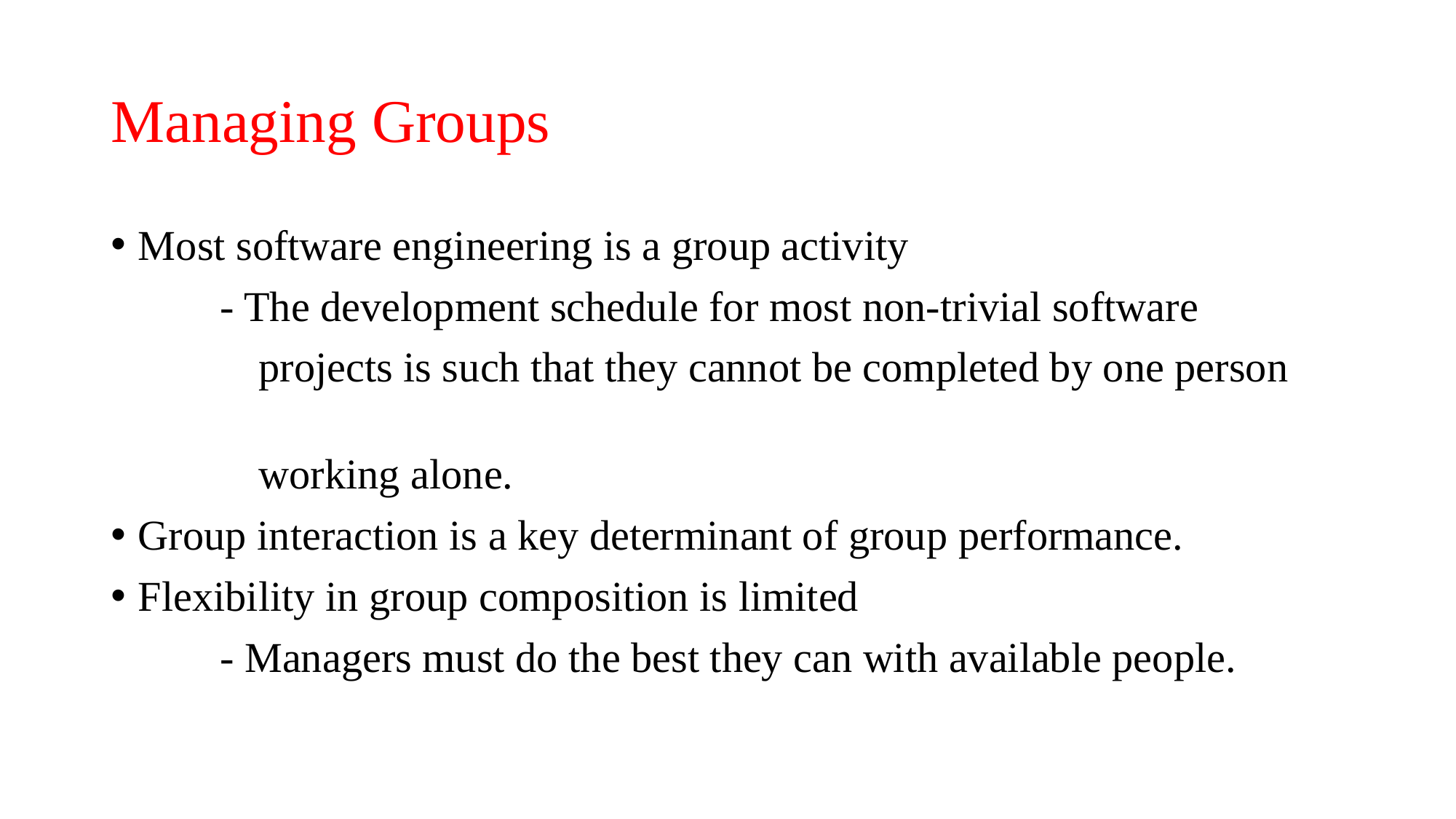

# Managing Groups
Most software engineering is a group activity
	- The development schedule for most non-trivial software
              projects is such that they cannot be completed by one person
              working alone.
Group interaction is a key determinant of group performance.
Flexibility in group composition is limited
	- Managers must do the best they can with available people.